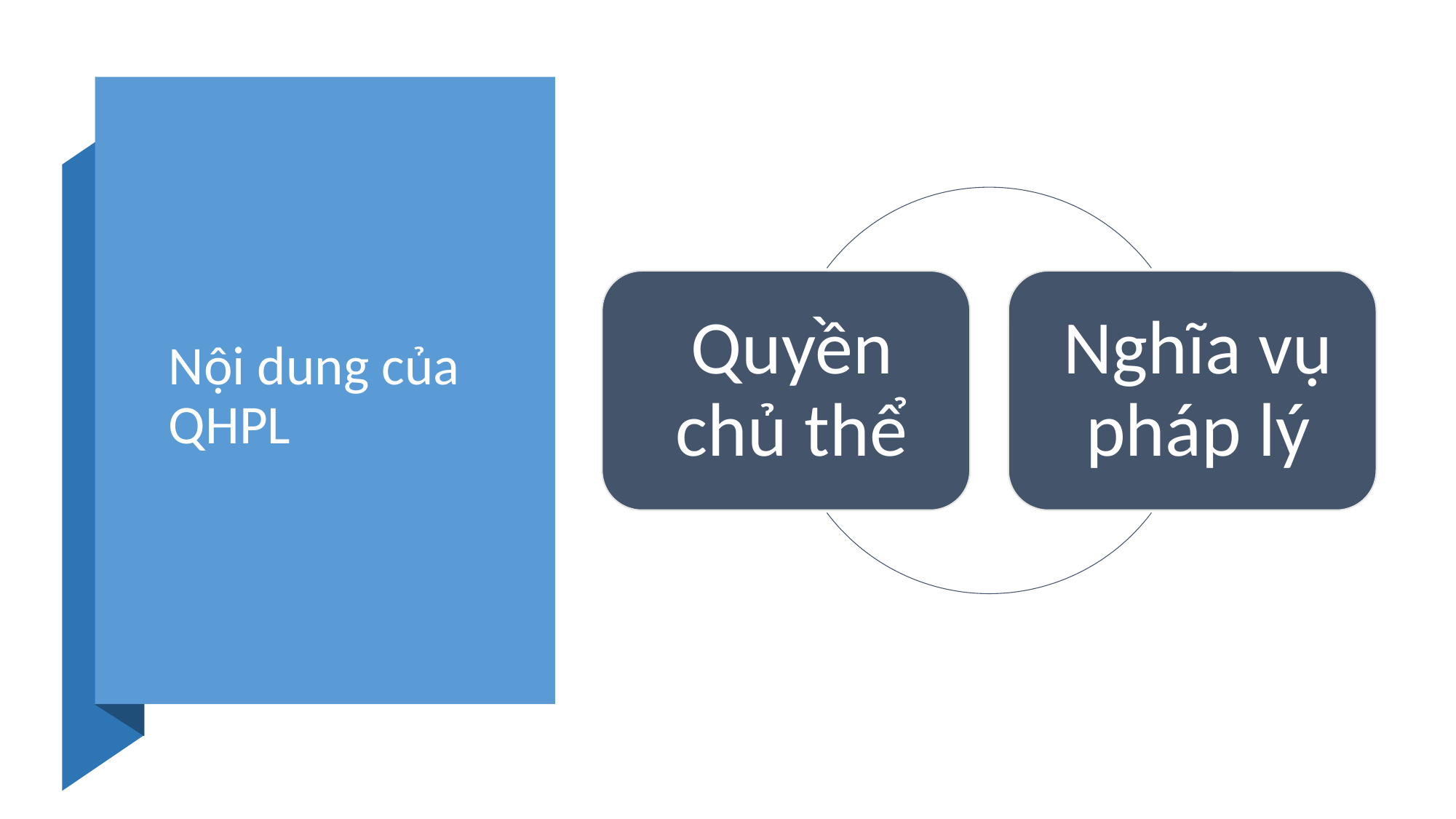

Quyền chủ thể
Nghĩa vụ pháp lý

# Nội dung của QHPL